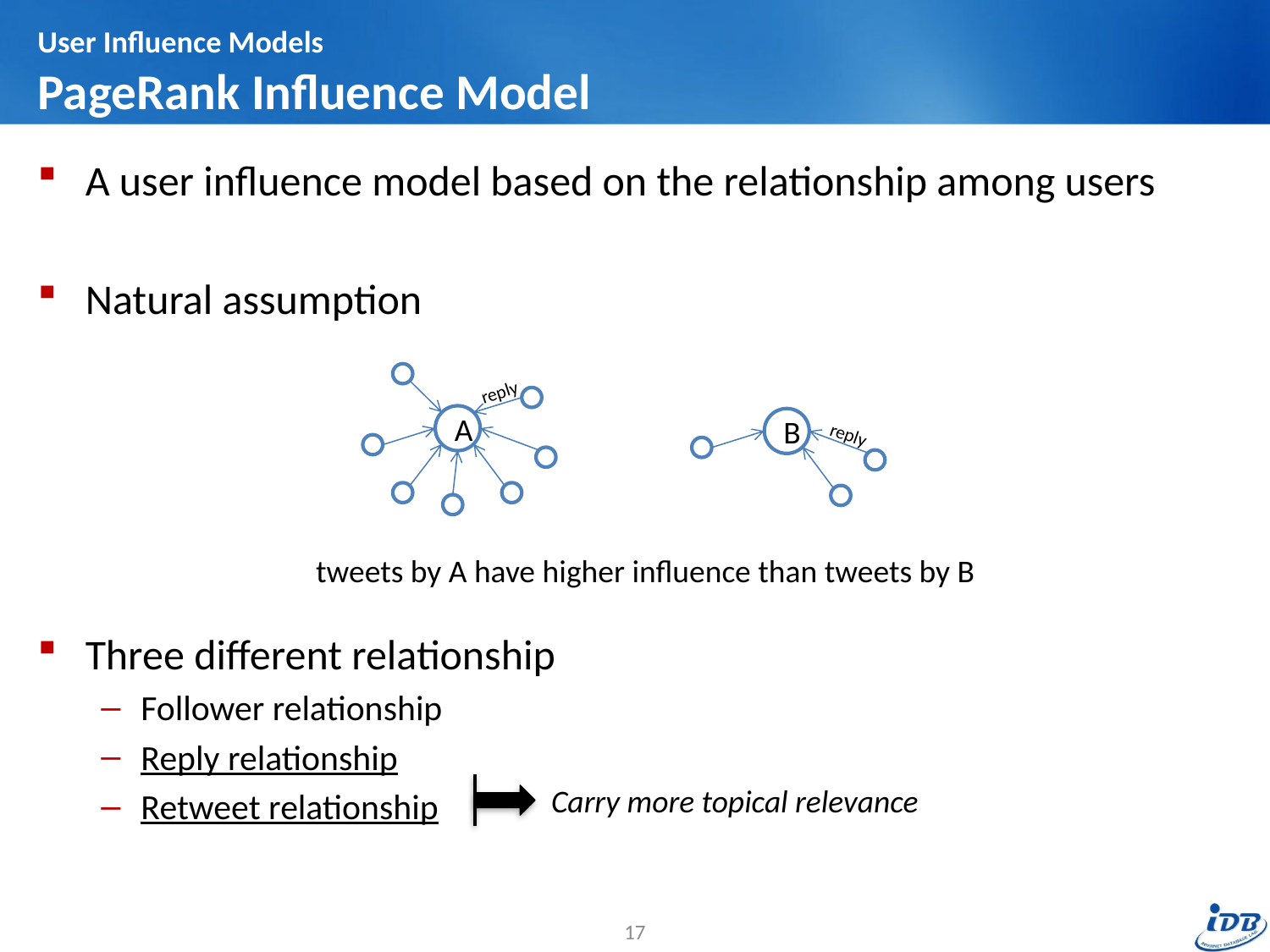

# User Influence Models PageRank Influence Model
A user influence model based on the relationship among users

Natural assumption

Three different relationship
Follower relationship
Reply relationship
Retweet relationship

A

reply
B

reply
tweets by A have higher influence than tweets by B
Carry more topical relevance

17